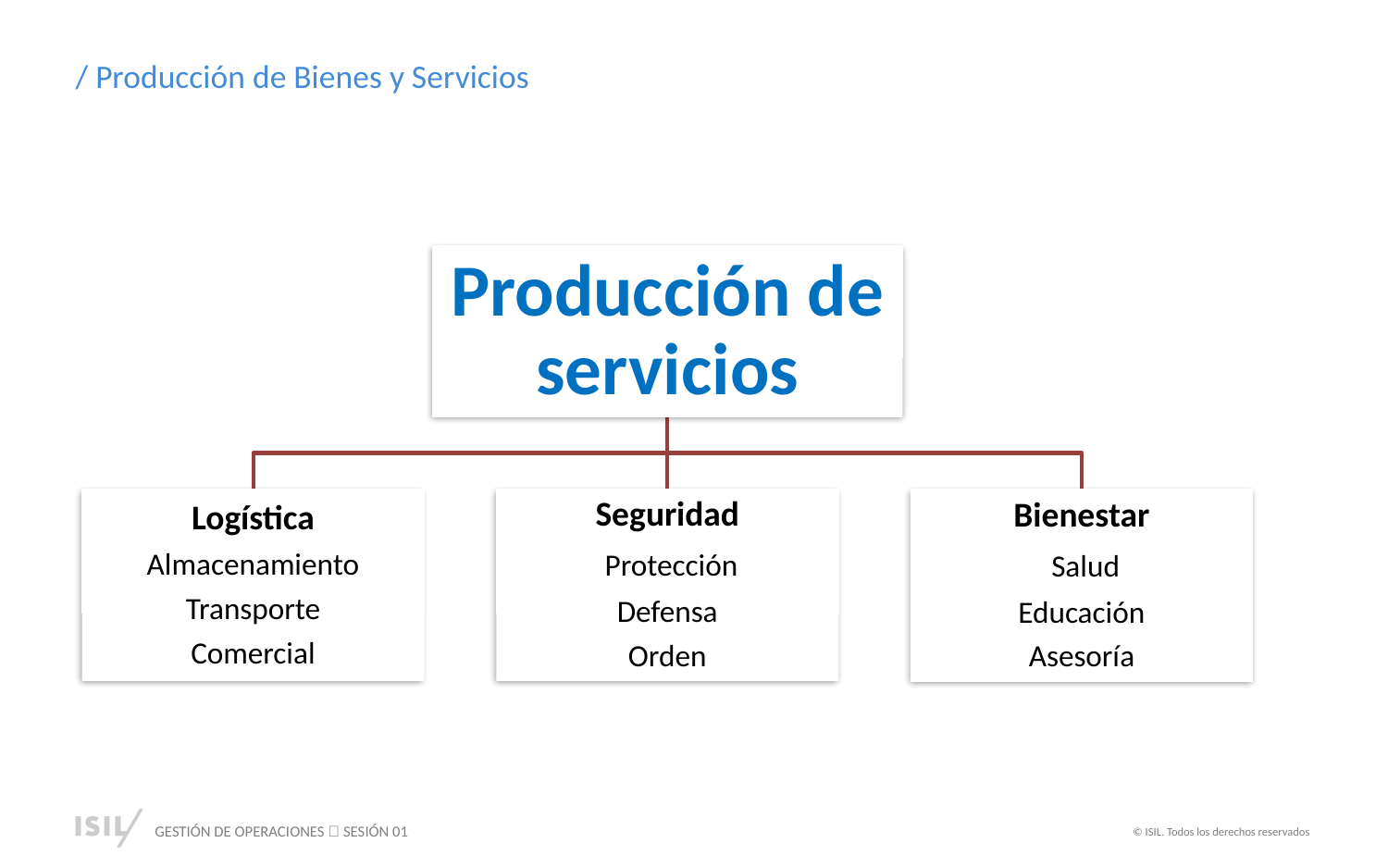

/ Producción de Bienes y Servicios
Producción de servicios
Logística
Almacenamiento
Transporte
Comercial
Seguridad
 Protección
Defensa
Orden
Bienestar
 Salud
Educación
Asesoría